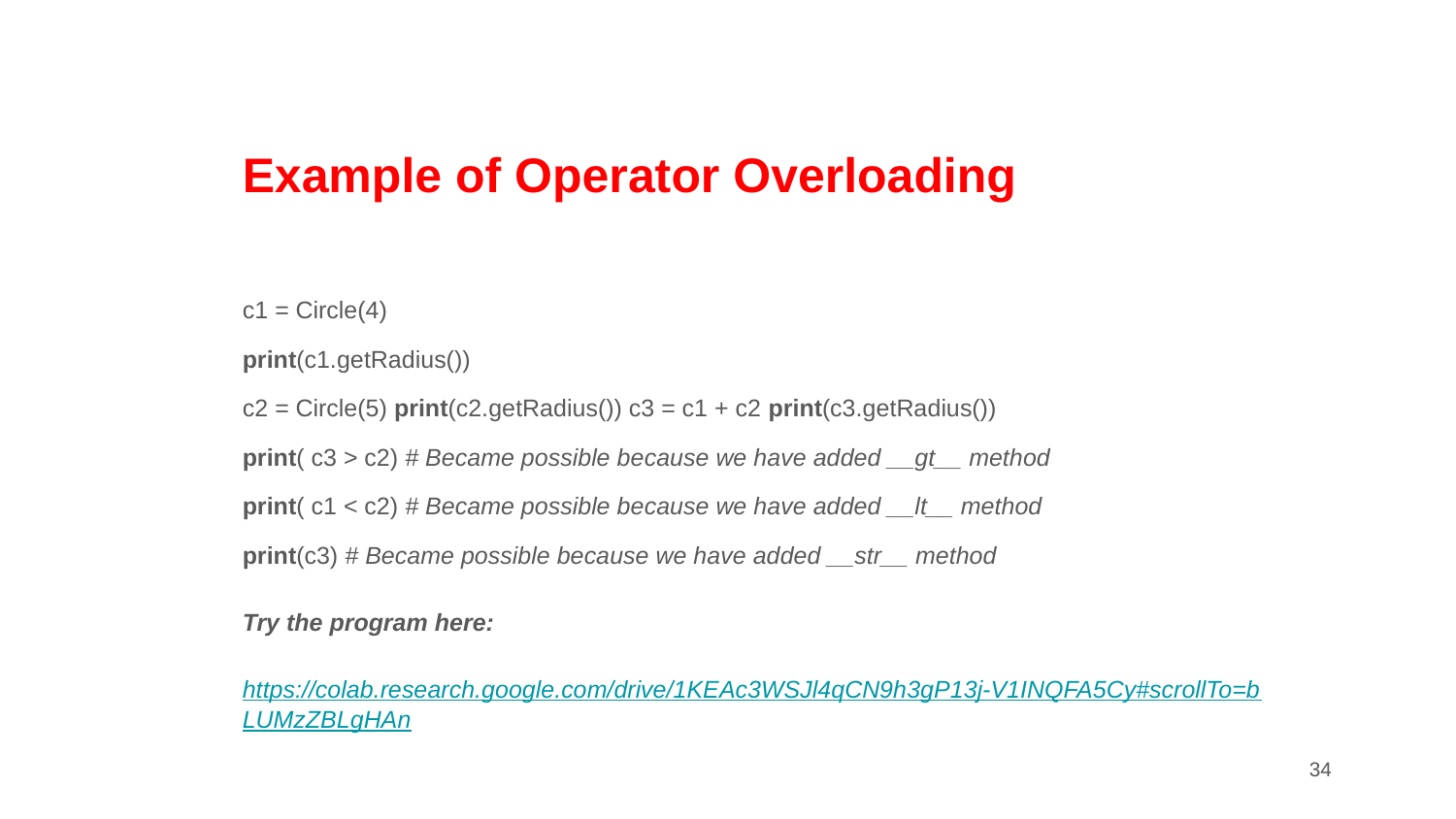

# Example of Operator Overloading
c1 = Circle(4)
print(c1.getRadius())
c2 = Circle(5) print(c2.getRadius()) c3 = c1 + c2 print(c3.getRadius())
print( c3 > c2) # Became possible because we have added __gt__ method
print( c1 < c2) # Became possible because we have added __lt__ method
print(c3) # Became possible because we have added __str__ method
Try the program here:
https://colab.research.google.com/drive/1KEAc3WSJl4qCN9h3gP13j-V1INQFA5Cy#scrollTo=bLUMzZBLgHAn
34